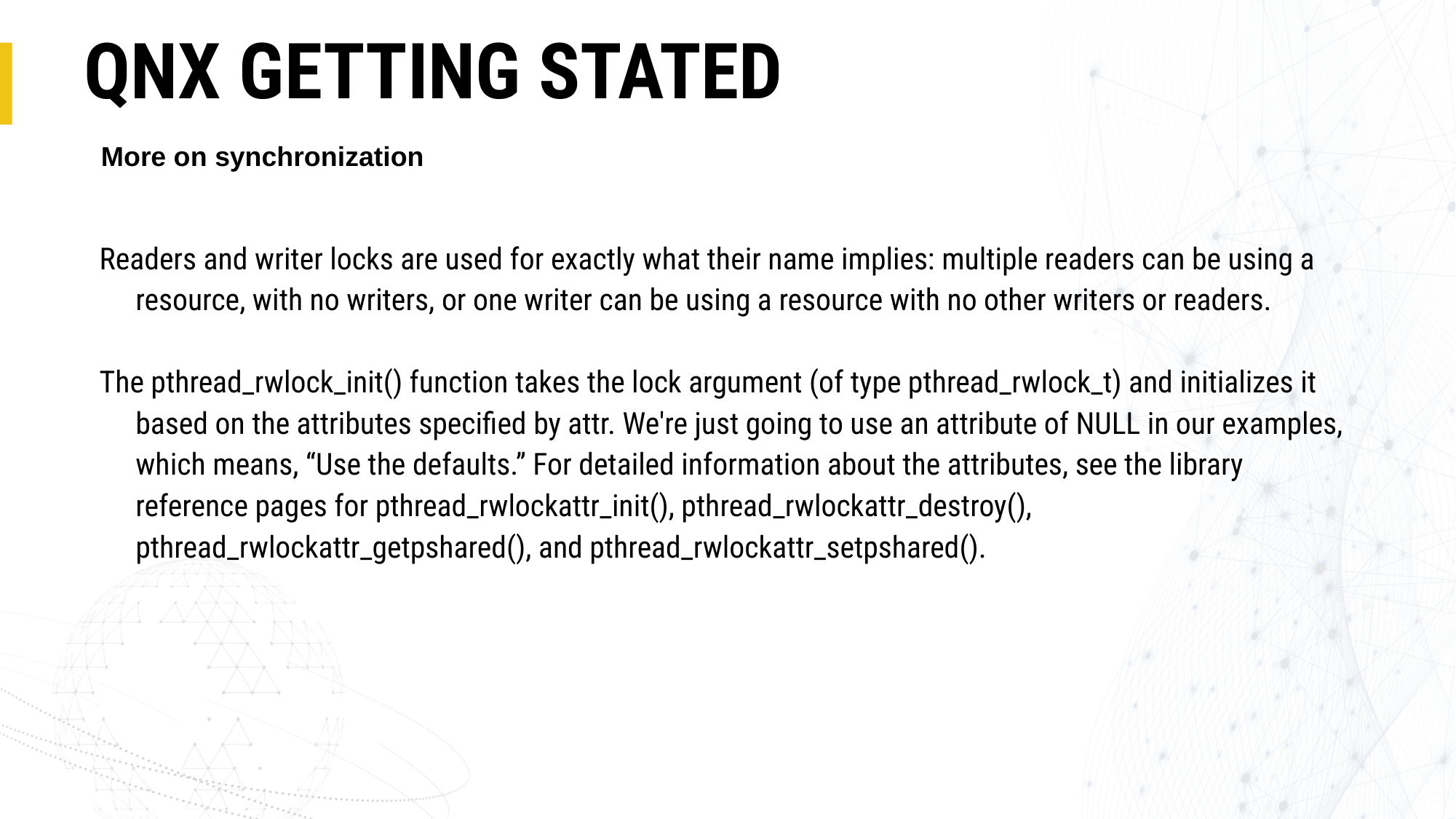

# QNX GETTING STATED
More on synchronization

Readers and writer locks are used for exactly what their name implies: multiple readers can be using a resource, with no writers, or one writer can be using a resource with no other writers or readers.

The pthread_rwlock_init() function takes the lock argument (of type pthread_rwlock_t) and initializes it based on the attributes specified by attr. We're just going to use an attribute of NULL in our examples, which means, “Use the defaults.” For detailed information about the attributes, see the library reference pages for pthread_rwlockattr_init(), pthread_rwlockattr_destroy(), pthread_rwlockattr_getpshared(), and pthread_rwlockattr_setpshared().